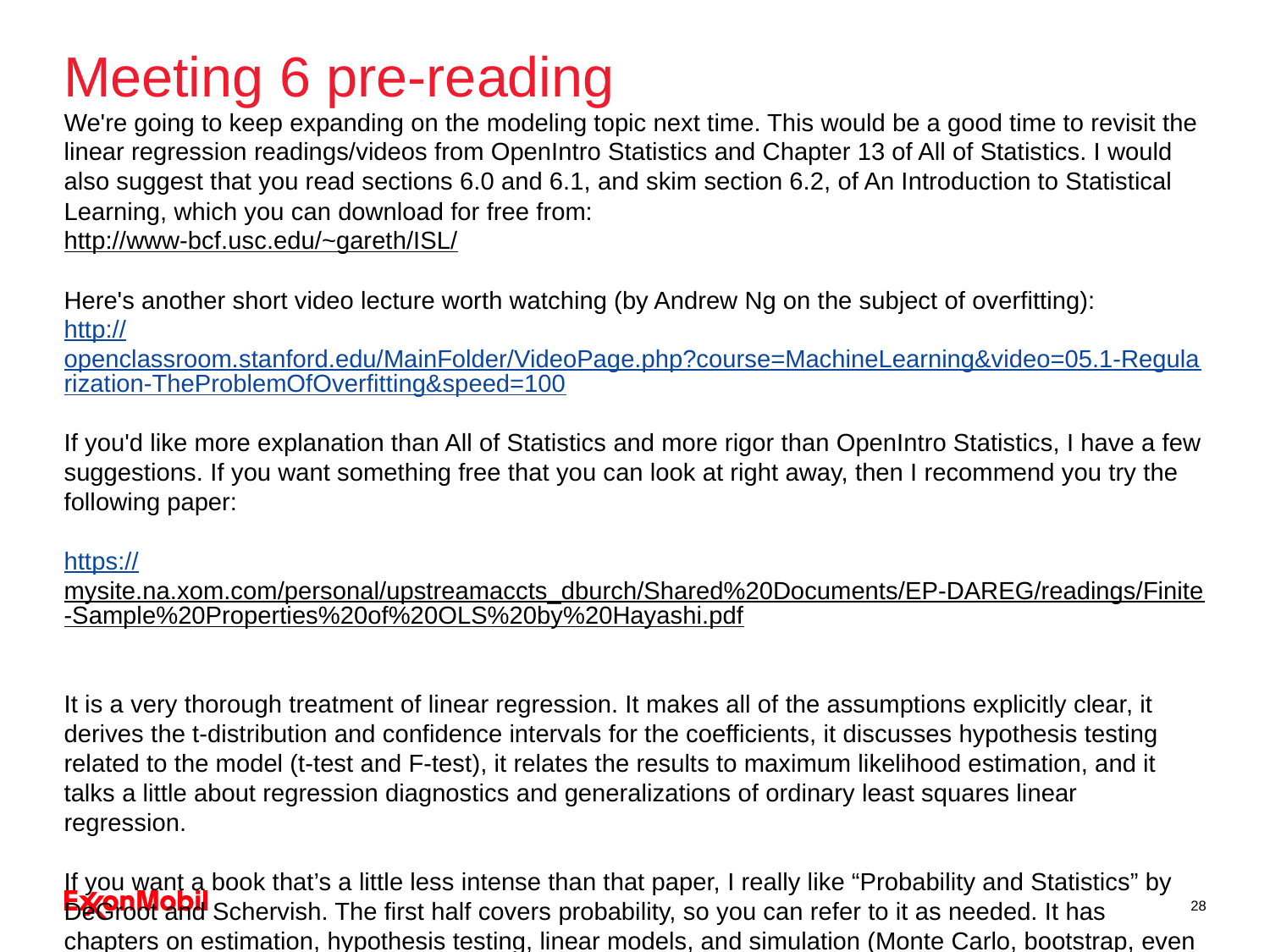

# Meeting 6 pre-reading
We're going to keep expanding on the modeling topic next time. This would be a good time to revisit the linear regression readings/videos from OpenIntro Statistics and Chapter 13 of All of Statistics. I would also suggest that you read sections 6.0 and 6.1, and skim section 6.2, of An Introduction to Statistical Learning, which you can download for free from:
http://www-bcf.usc.edu/~gareth/ISL/
Here's another short video lecture worth watching (by Andrew Ng on the subject of overfitting):
http://openclassroom.stanford.edu/MainFolder/VideoPage.php?course=MachineLearning&video=05.1-Regularization-TheProblemOfOverfitting&speed=100

If you'd like more explanation than All of Statistics and more rigor than OpenIntro Statistics, I have a few suggestions. If you want something free that you can look at right away, then I recommend you try the following paper:
https://mysite.na.xom.com/personal/upstreamaccts_dburch/Shared%20Documents/EP-DAREG/readings/Finite-Sample%20Properties%20of%20OLS%20by%20Hayashi.pdf
It is a very thorough treatment of linear regression. It makes all of the assumptions explicitly clear, it derives the t-distribution and confidence intervals for the coefficients, it discusses hypothesis testing related to the model (t-test and F-test), it relates the results to maximum likelihood estimation, and it talks a little about regression diagnostics and generalizations of ordinary least squares linear regression.
If you want a book that’s a little less intense than that paper, I really like “Probability and Statistics” by DeGroot and Schervish. The first half covers probability, so you can refer to it as needed. It has chapters on estimation, hypothesis testing, linear models, and simulation (Monte Carlo, bootstrap, even MCMC). It covers maximum likelihood and the related Fisher information matrix. They have high level introductions and summaries for every section, which is nice.
28